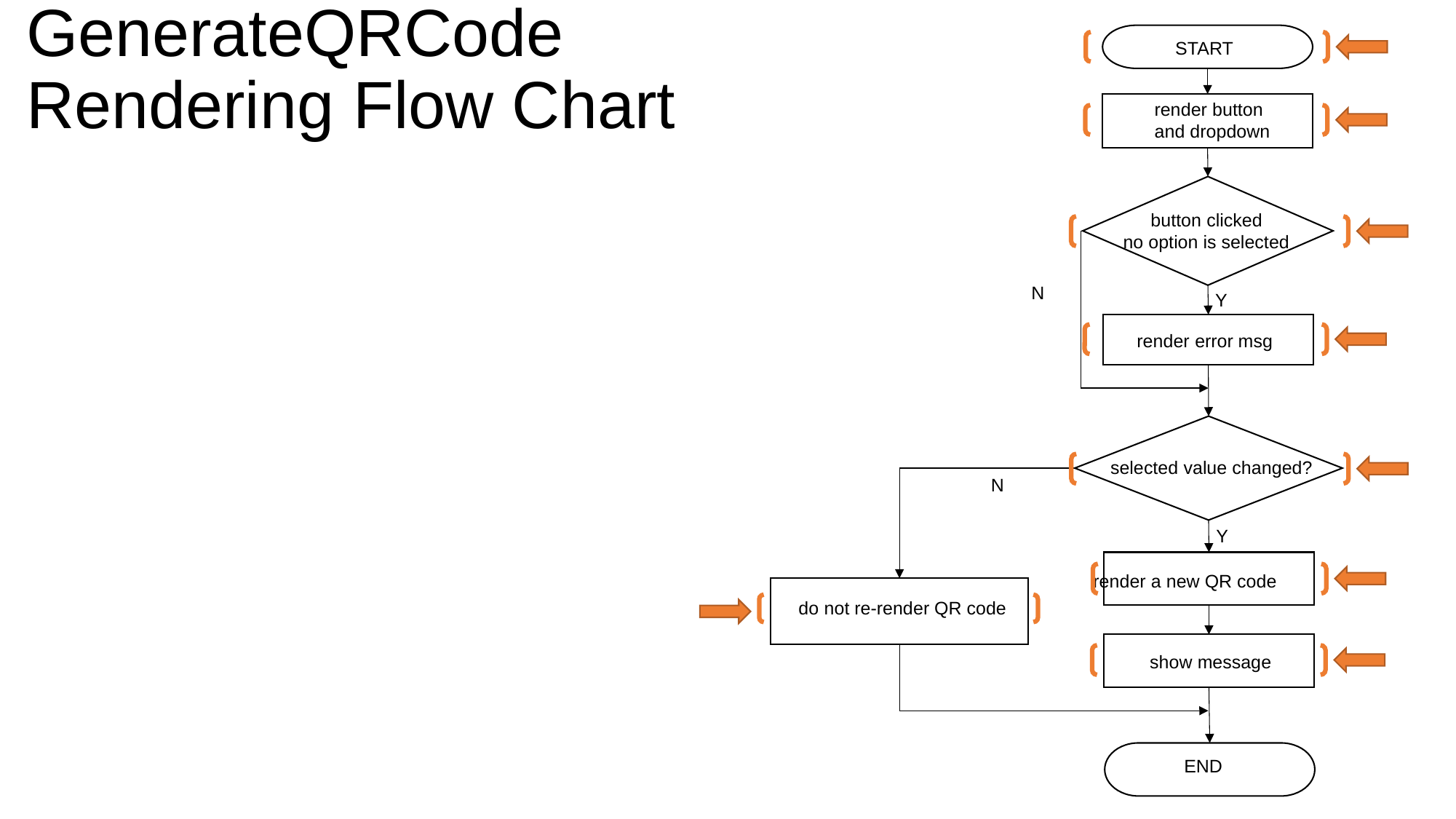

# GenerateQRCode Rendering Flow Chart

START

render button
and dropdown

button clicked
no option is selected

N
Y

render error msg

selected value changed?

N
Y

render a new QR code

do not re-render QR code

show message

END